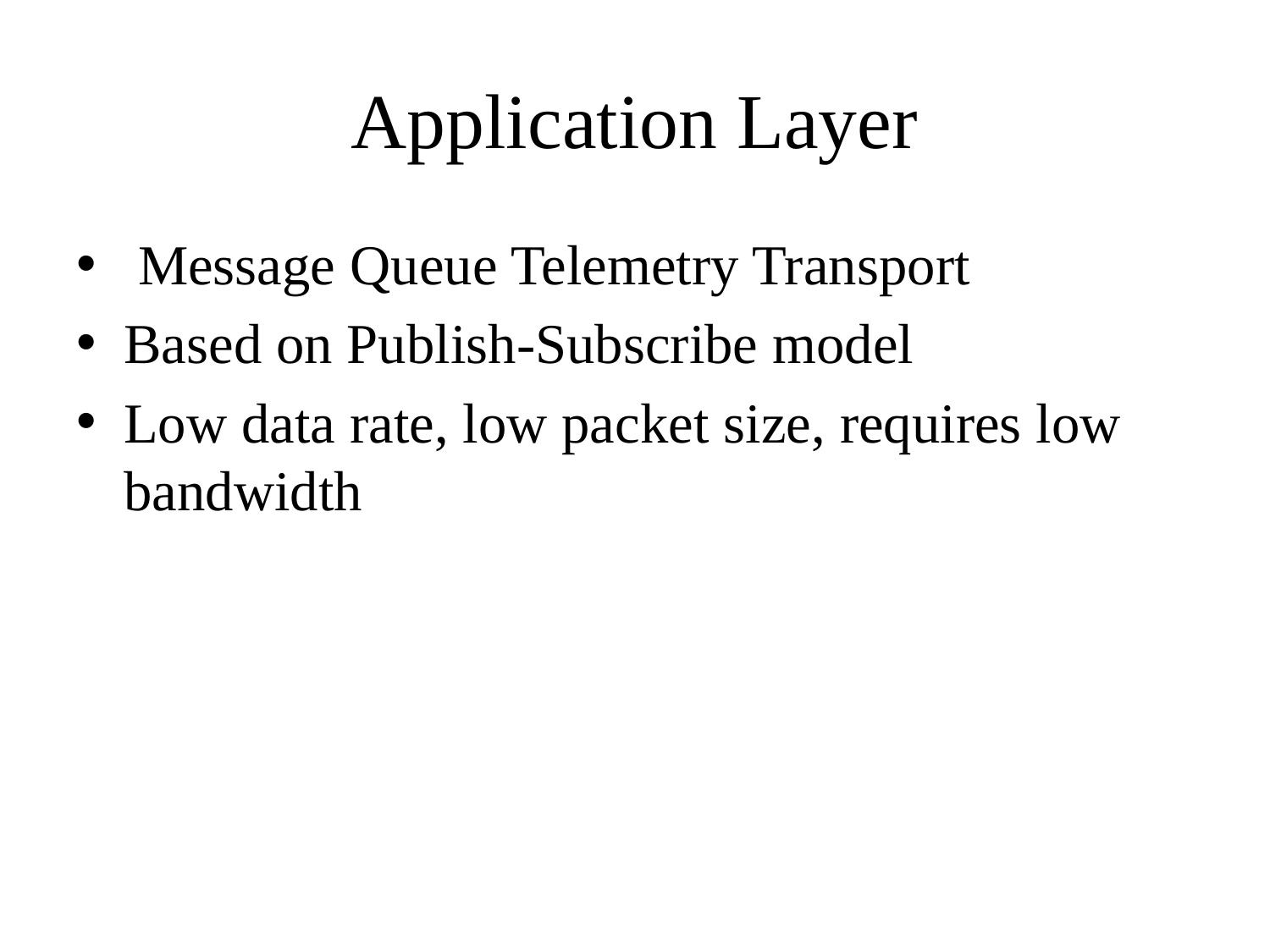

# Application Layer
 Message Queue Telemetry Transport
Based on Publish-Subscribe model
Low data rate, low packet size, requires low bandwidth